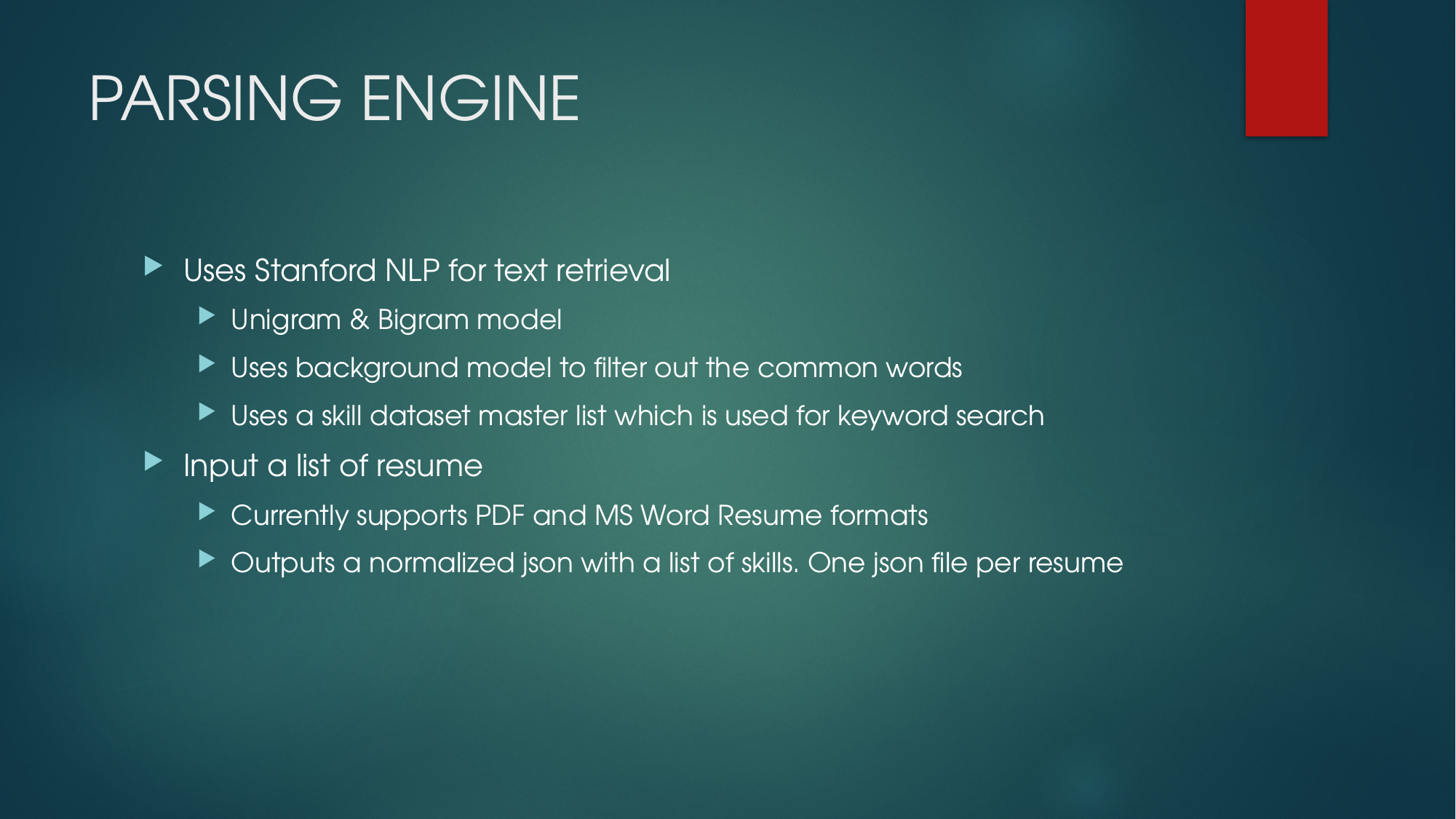

# PARSING ENGINE
Uses Stanford NLP for text retrieval
Unigram & Bigram model
Uses background model to filter out the common words
Uses a skill dataset master list which is used for keyword search
Input a list of resume
Currently supports PDF and MS Word Resume formats
Outputs a normalized json with a list of skills. One json file per resume